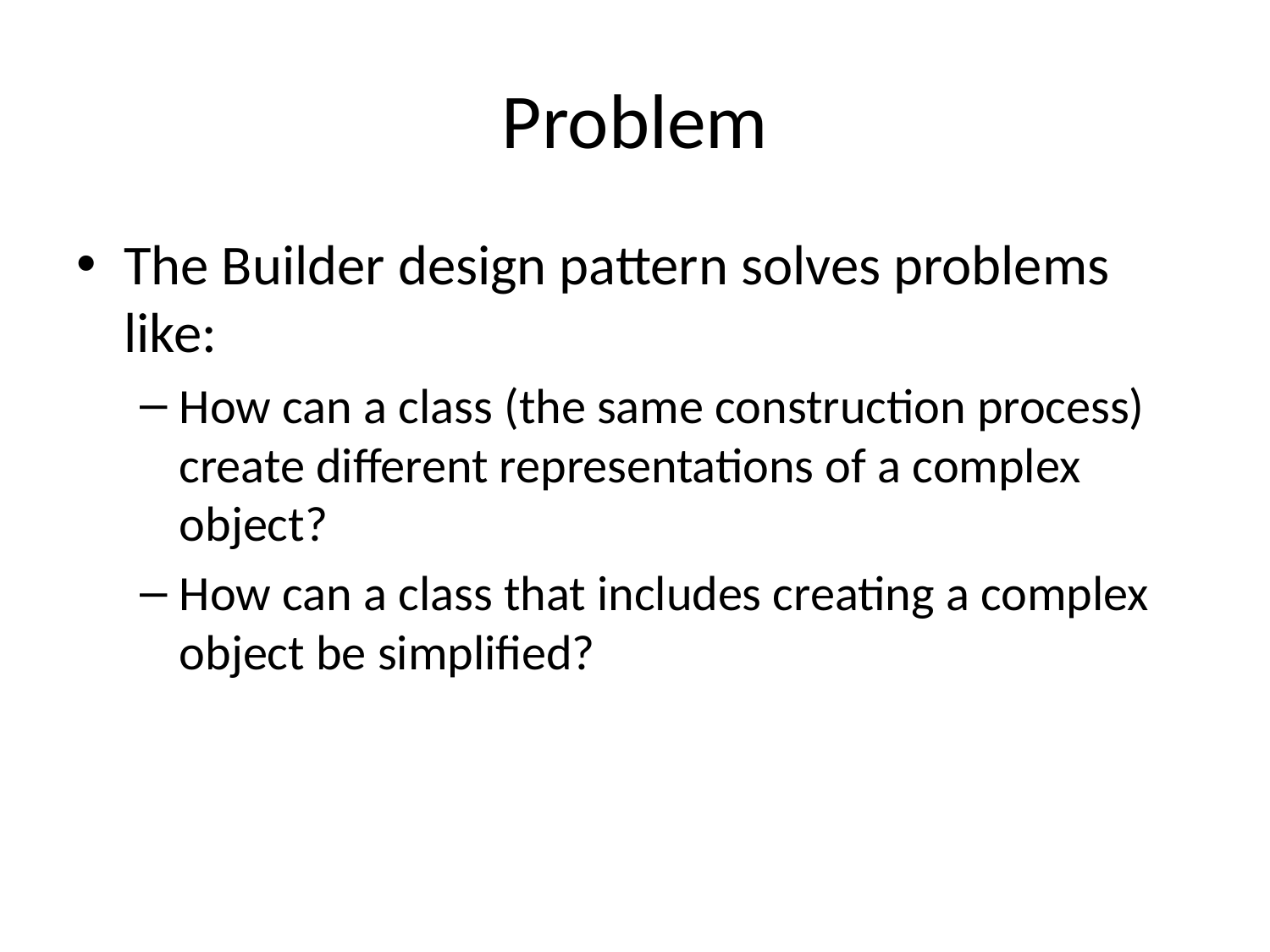

# Problem
The Builder design pattern solves problems like:
How can a class (the same construction process) create different representations of a complex object?
How can a class that includes creating a complex object be simplified?